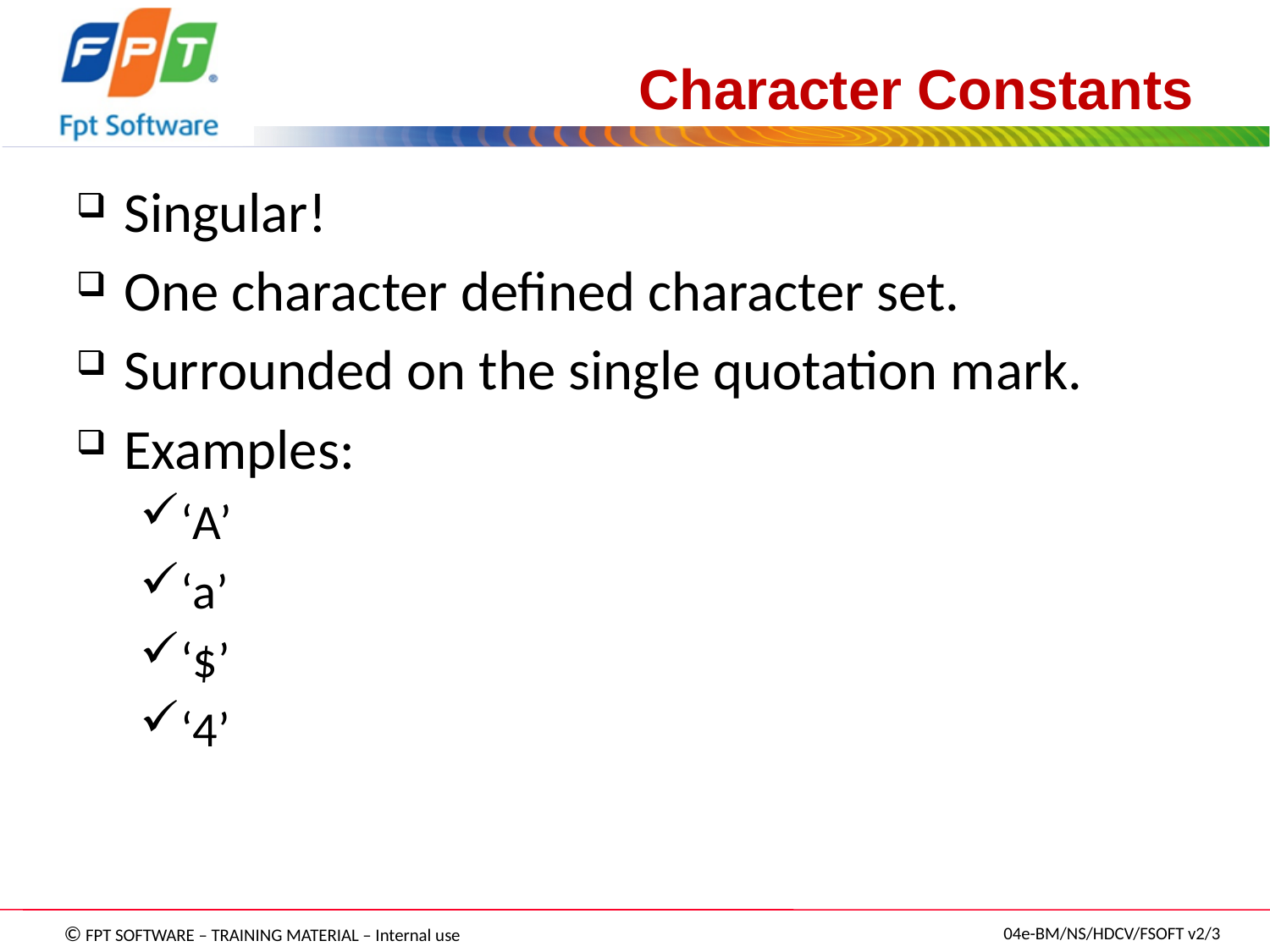

# Character Constants
Singular!
One character defined character set.
Surrounded on the single quotation mark.
Examples:
‘A’
‘a’
‘$’
‘4’